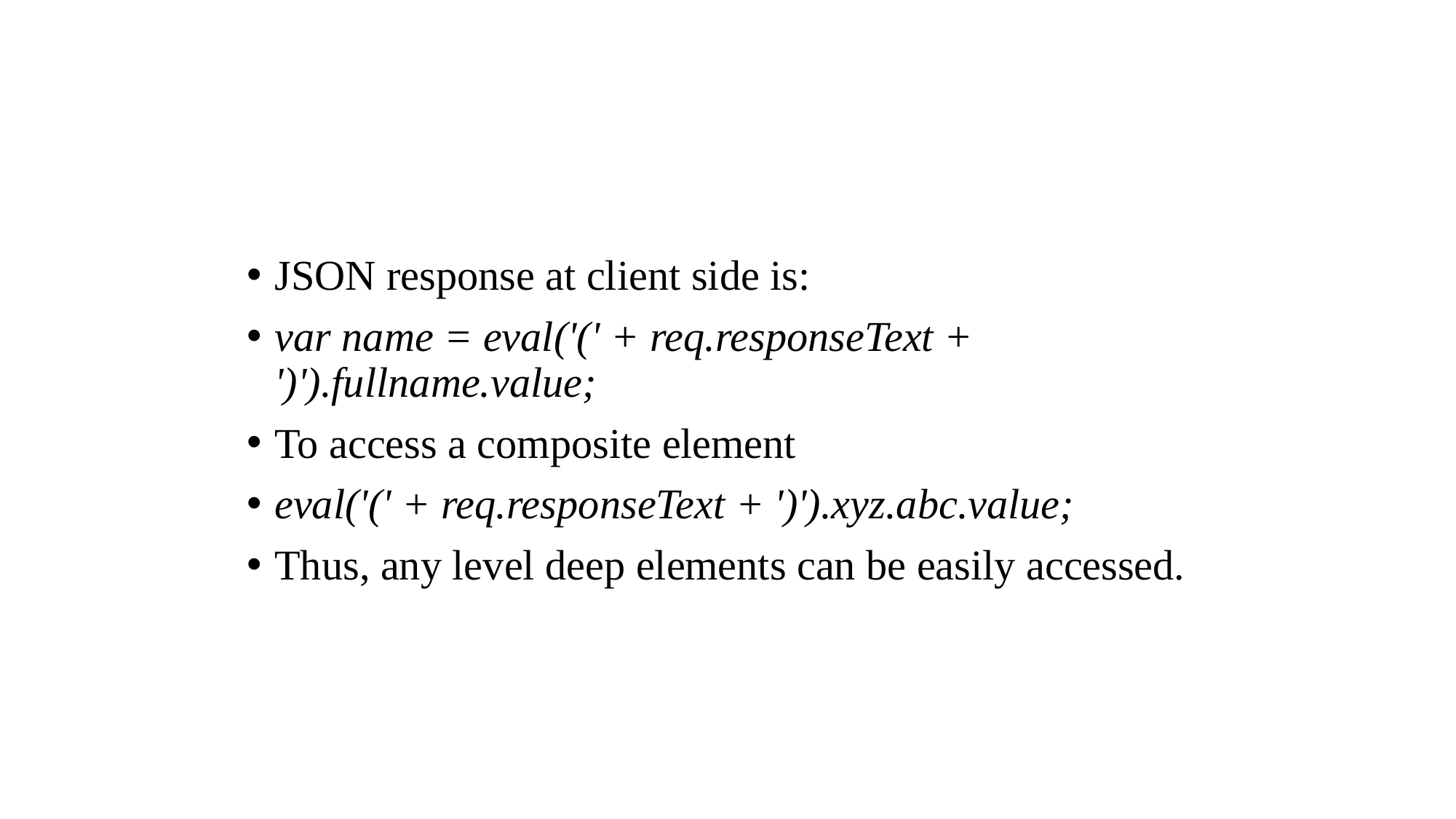

JSON response at client side is:
var name = eval('(' + req.responseText + ')').fullname.value;
To access a composite element
eval('(' + req.responseText + ')').xyz.abc.value;
Thus, any level deep elements can be easily accessed.